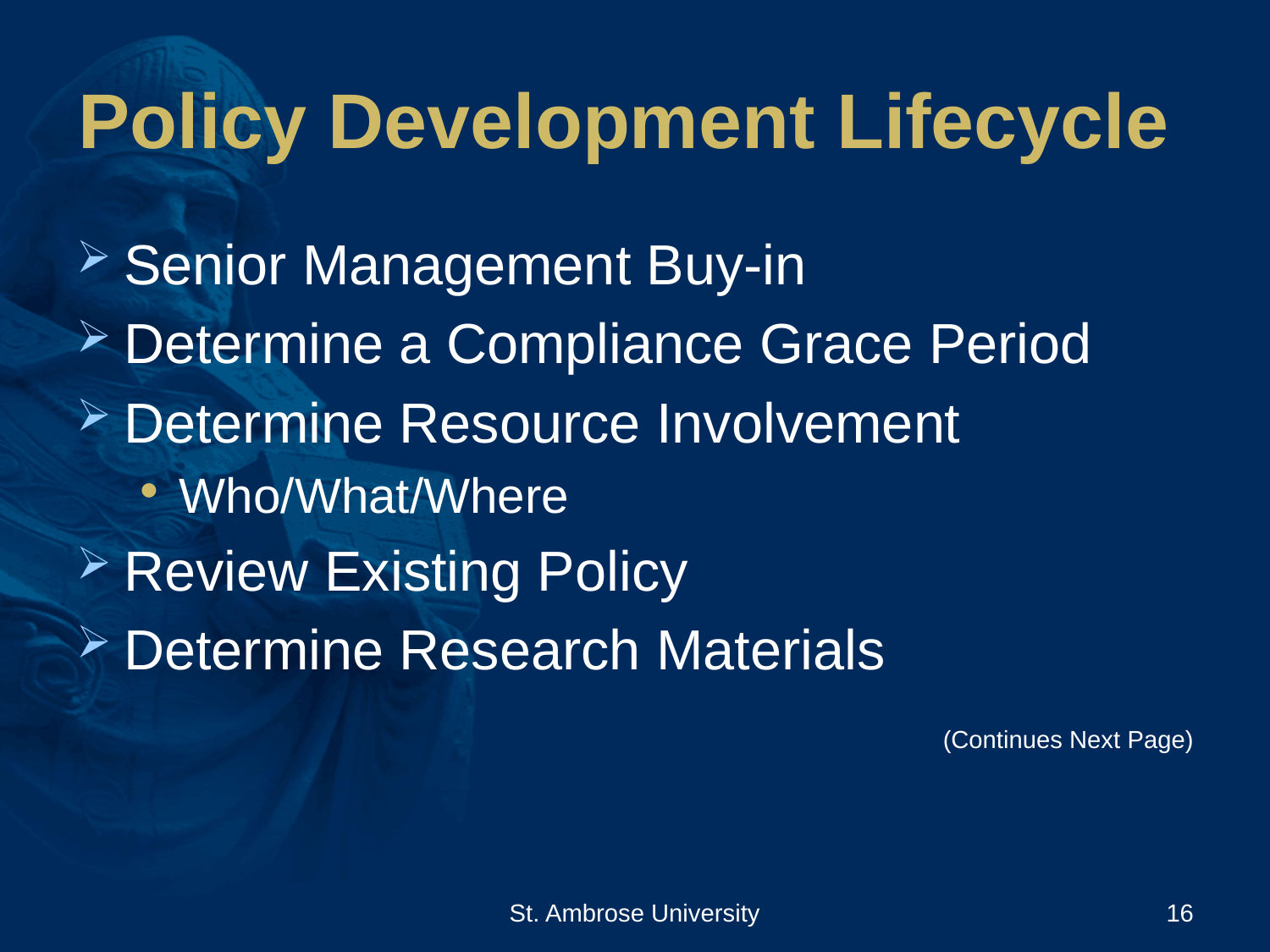

# Policy Development Lifecycle
Senior Management Buy-in
Determine a Compliance Grace Period
Determine Resource Involvement
Who/What/Where
Review Existing Policy
Determine Research Materials
			(Continues Next Page)

St. Ambrose University
16